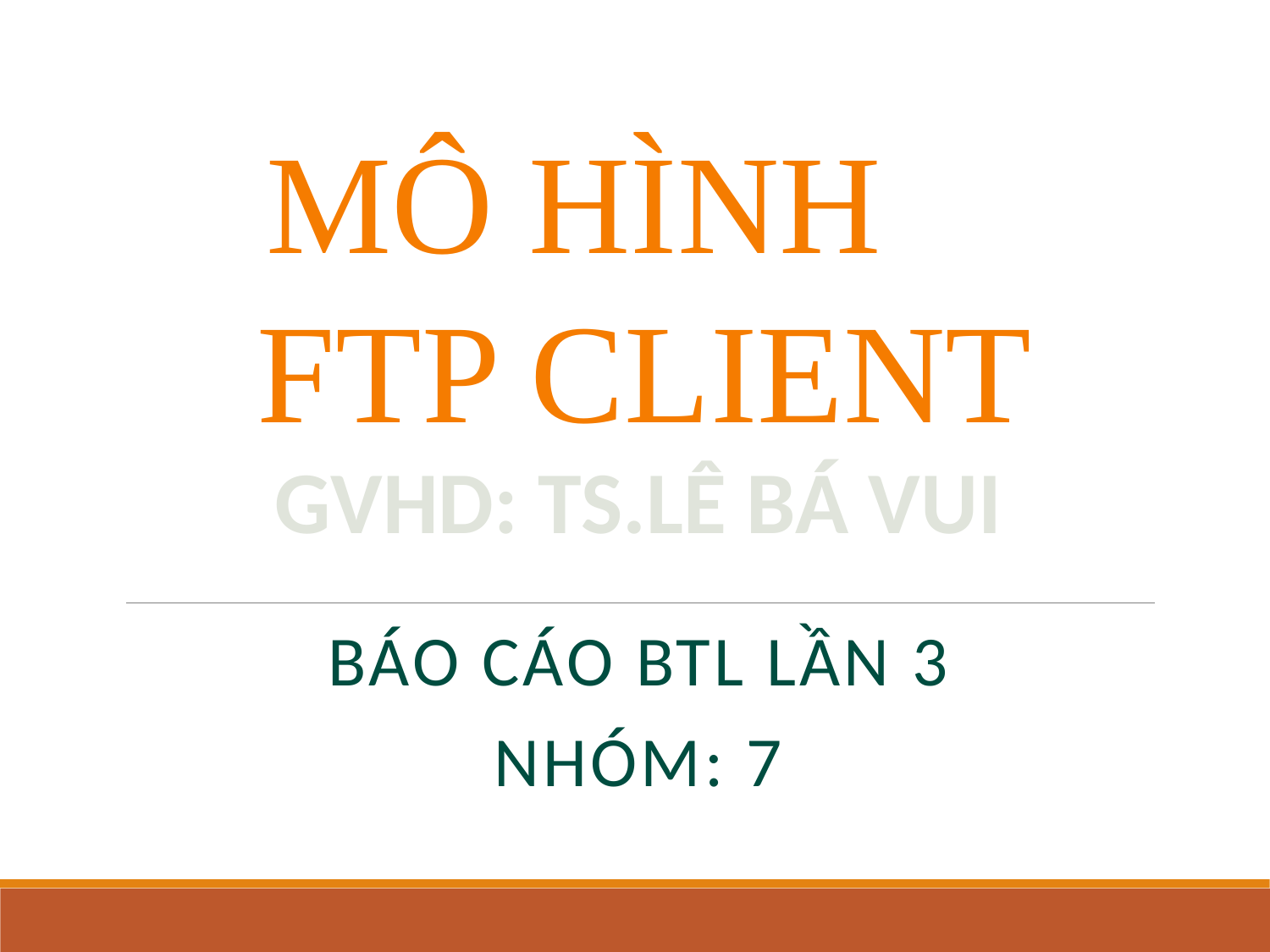

MÔ HÌNH     FTP CLIENT
GVHD: TS.LÊ BÁ VUI
BÁO CÁO BTL LẦN 3
NHÓM: 7